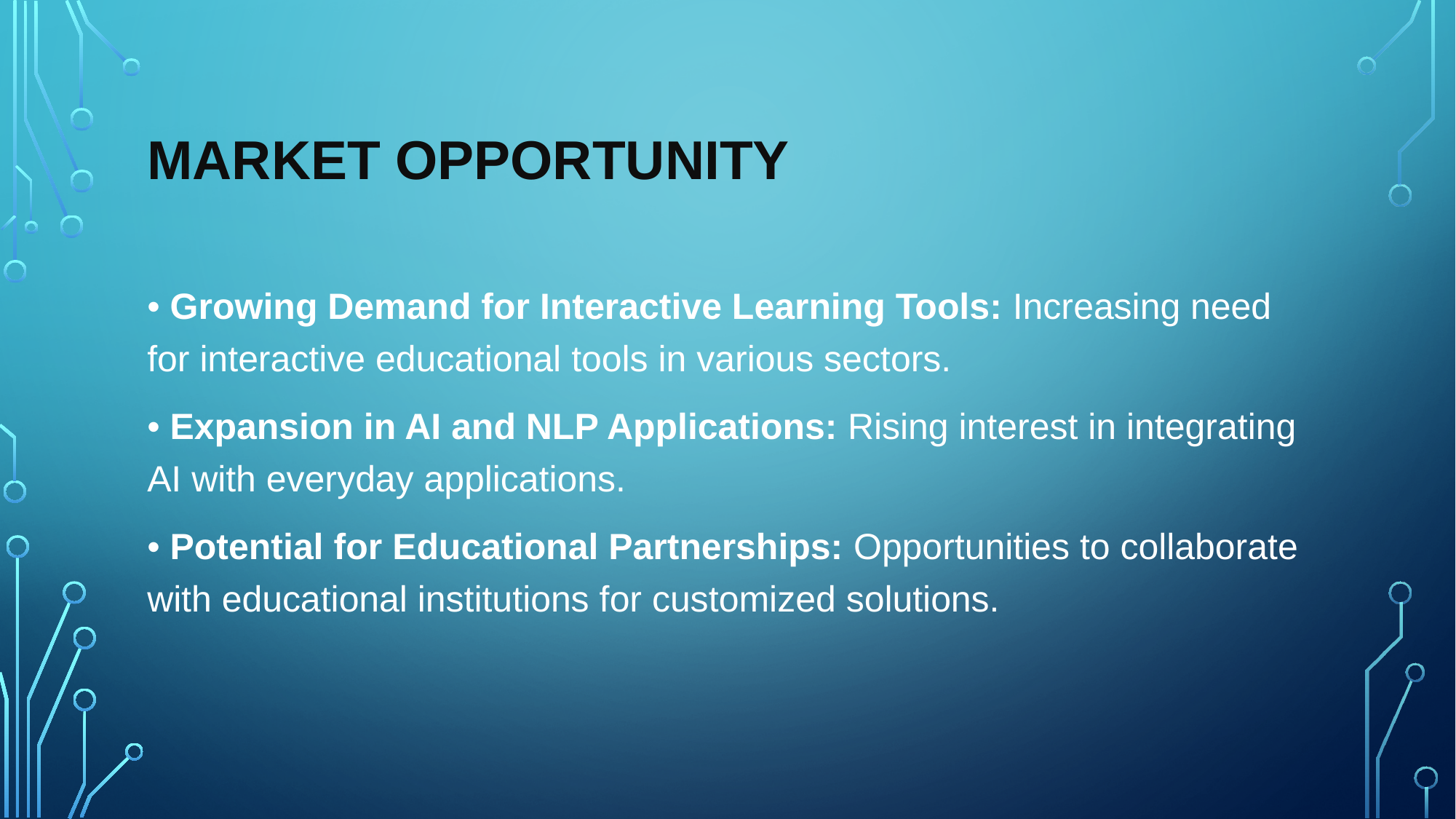

# Market Opportunity
• Growing Demand for Interactive Learning Tools: Increasing need for interactive educational tools in various sectors.
• Expansion in AI and NLP Applications: Rising interest in integrating AI with everyday applications.
• Potential for Educational Partnerships: Opportunities to collaborate with educational institutions for customized solutions.